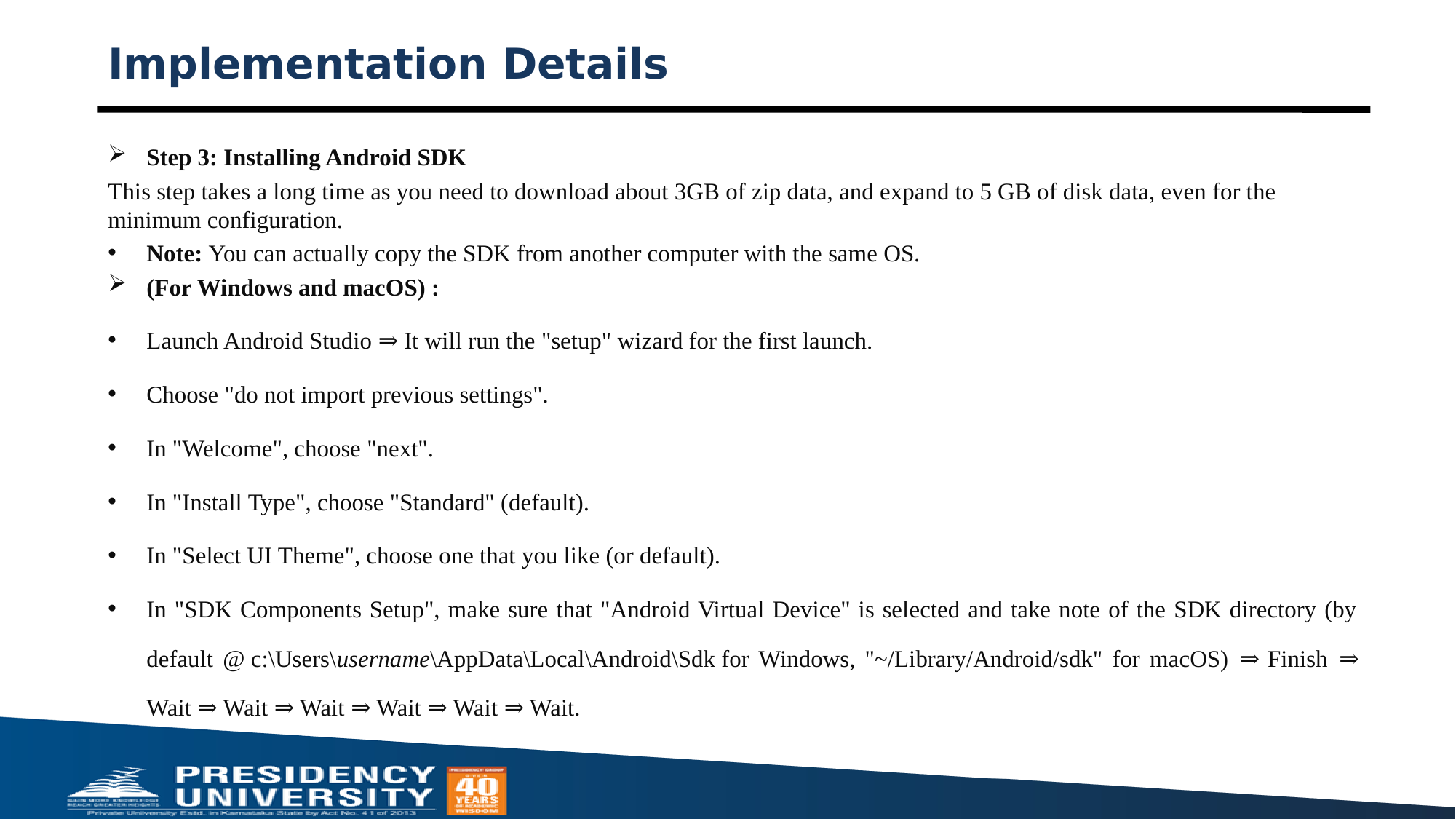

# Implementation Details
Step 3: Installing Android SDK
This step takes a long time as you need to download about 3GB of zip data, and expand to 5 GB of disk data, even for the minimum configuration.
Note: You can actually copy the SDK from another computer with the same OS.
(For Windows and macOS) :
Launch Android Studio ⇒ It will run the "setup" wizard for the first launch.
Choose "do not import previous settings".
In "Welcome", choose "next".
In "Install Type", choose "Standard" (default).
In "Select UI Theme", choose one that you like (or default).
In "SDK Components Setup", make sure that "Android Virtual Device" is selected and take note of the SDK directory (by default @ c:\Users\username\AppData\Local\Android\Sdk for Windows, "~/Library/Android/sdk" for macOS) ⇒ Finish ⇒ Wait ⇒ Wait ⇒ Wait ⇒ Wait ⇒ Wait ⇒ Wait.